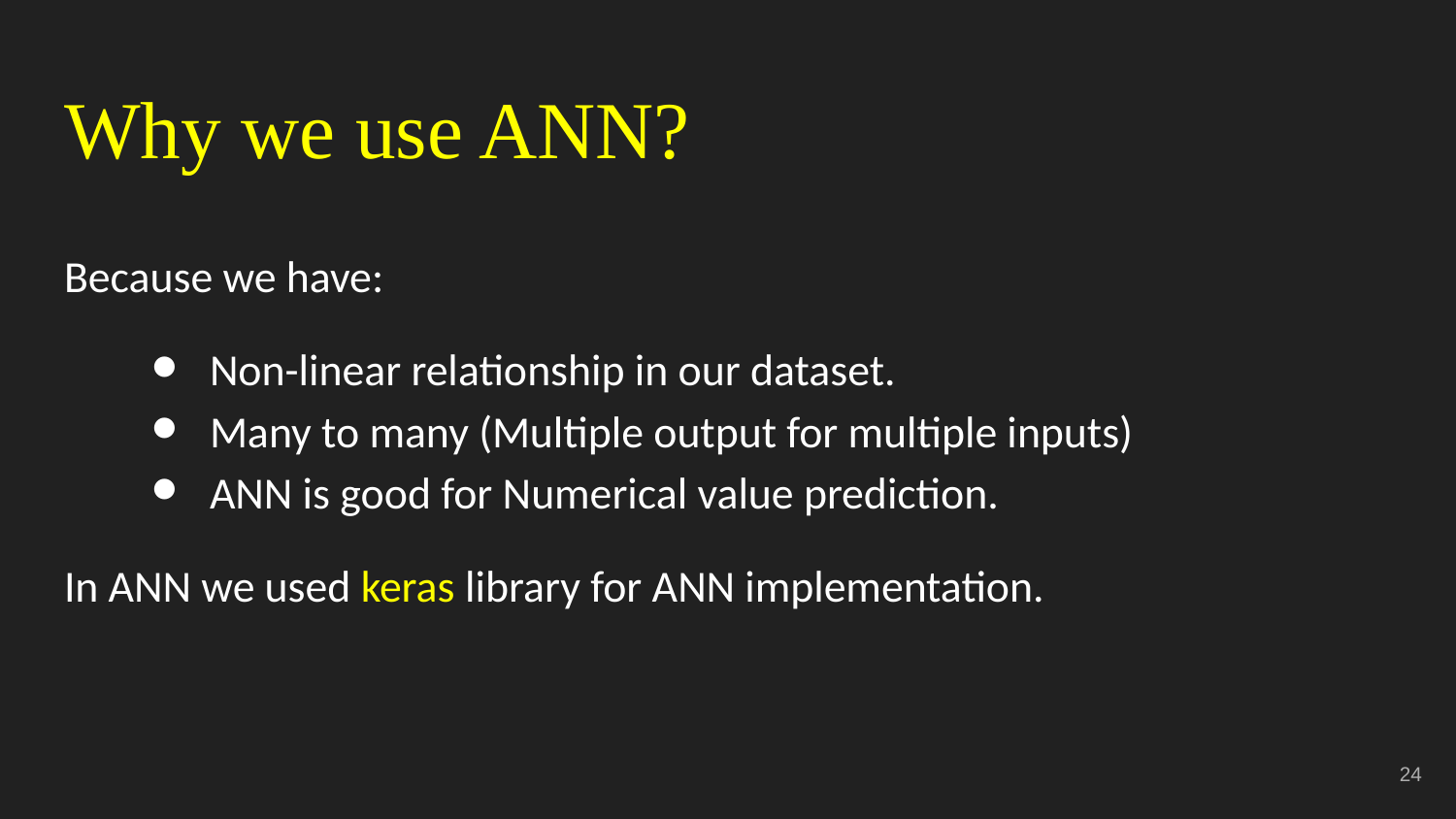

# Why we use ANN?

Because we have:
Non-linear relationship in our dataset.
Many to many (Multiple output for multiple inputs)
ANN is good for Numerical value prediction.
In ANN we used keras library for ANN implementation.

24